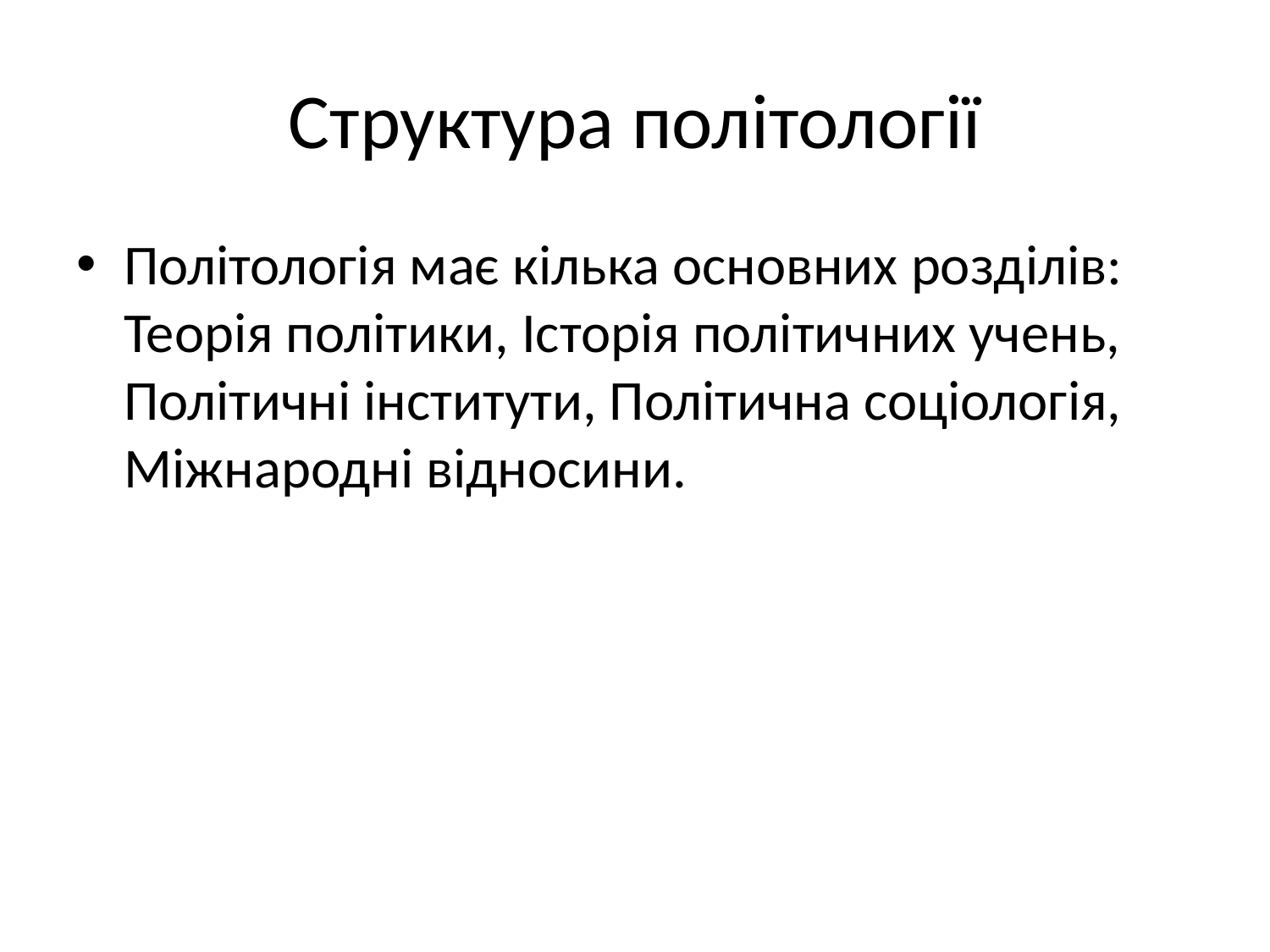

# Структура політології
Політологія має кілька основних розділів: Теорія політики, Історія політичних учень, Політичні інститути, Політична соціологія, Міжнародні відносини.